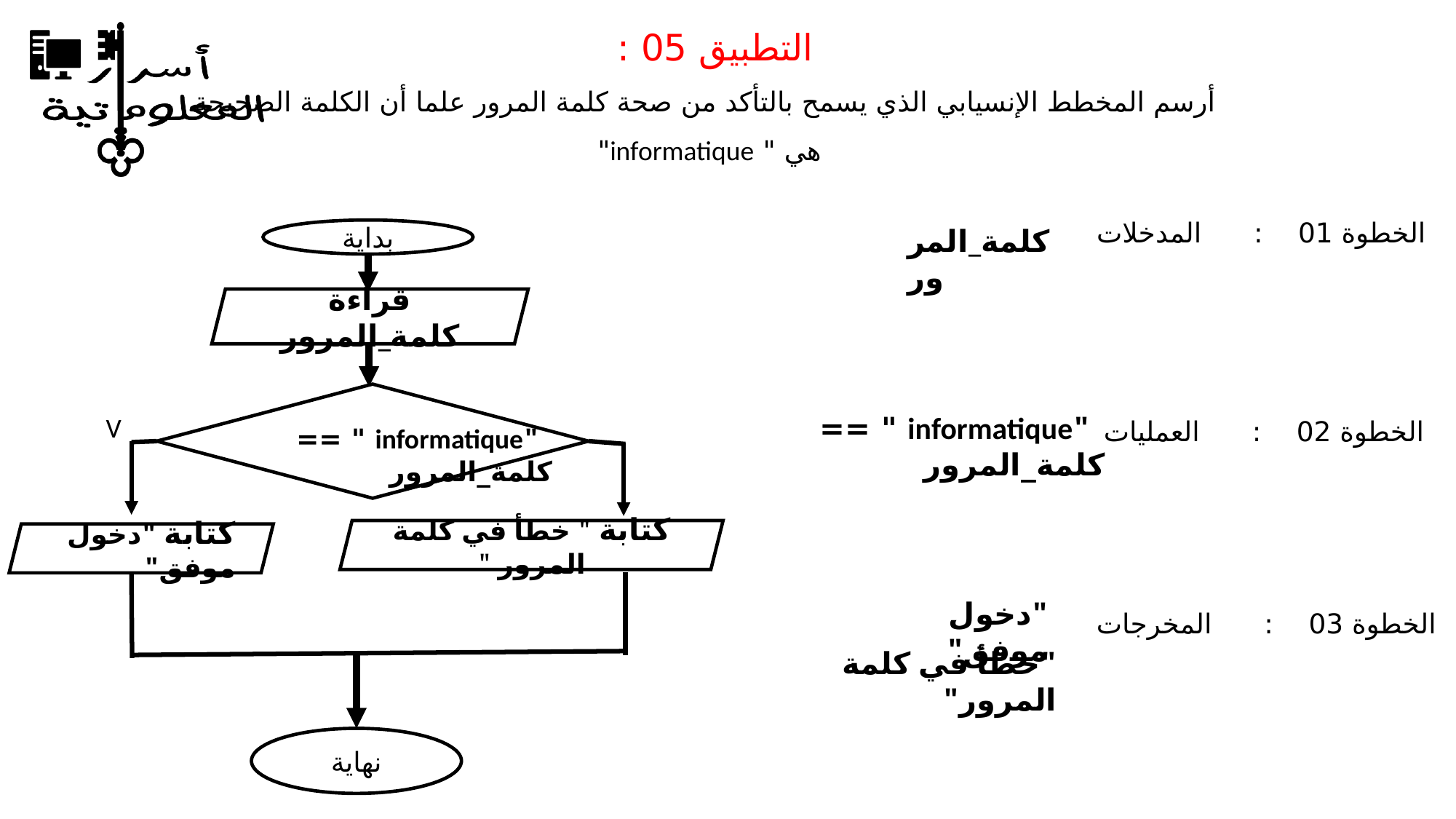

التطبيق 05 :
 أرسم المخطط الإنسيابي الذي يسمح بالتأكد من صحة كلمة المرور علما أن الكلمة الصحيحة هي " informatique"

الخطوة 01    :      المدخلات
كلمة_المرور
بداية
قراءة كلمة_المرور

V
  "informatique " == كلمة_المرور
  "informatique " == كلمة_المرور
الخطوة 02    :      العمليات
كتابة " خطأ في كلمة المرور "
كتابة "دخول موفق"
"دخول موفق"
الخطوة 03    :      المخرجات
"خطأ في كلمة المرور"
نهاية